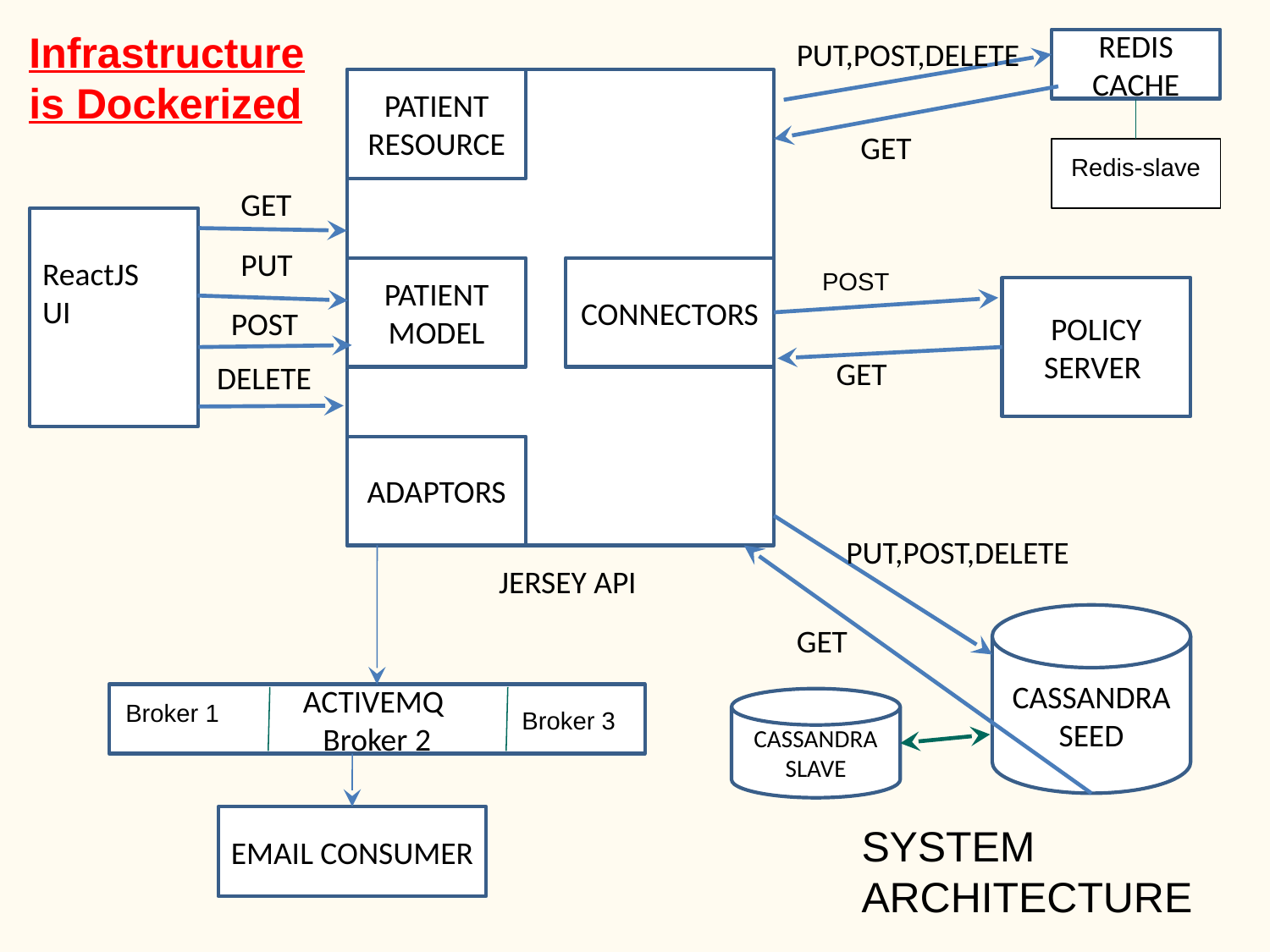

Infrastructure is Dockerized
PUT,POST,DELETE
REDIS CACHE

PATIENT RESOURCE
GET
Redis-slave
GET

PUT
ReactJS
UI
POST
PATIENT MODEL
CONNECTORS
POLICY SERVER
POST
GET
DELETE
ADAPTORS
PUT,POST,DELETE
JERSEY API
CASSANDRA
SEED
GET
ACTIVEMQ
Broker 2
Broker 1
CASSANDRA
SLAVE
Broker 3
EMAIL CONSUMER
SYSTEM ARCHITECTURE